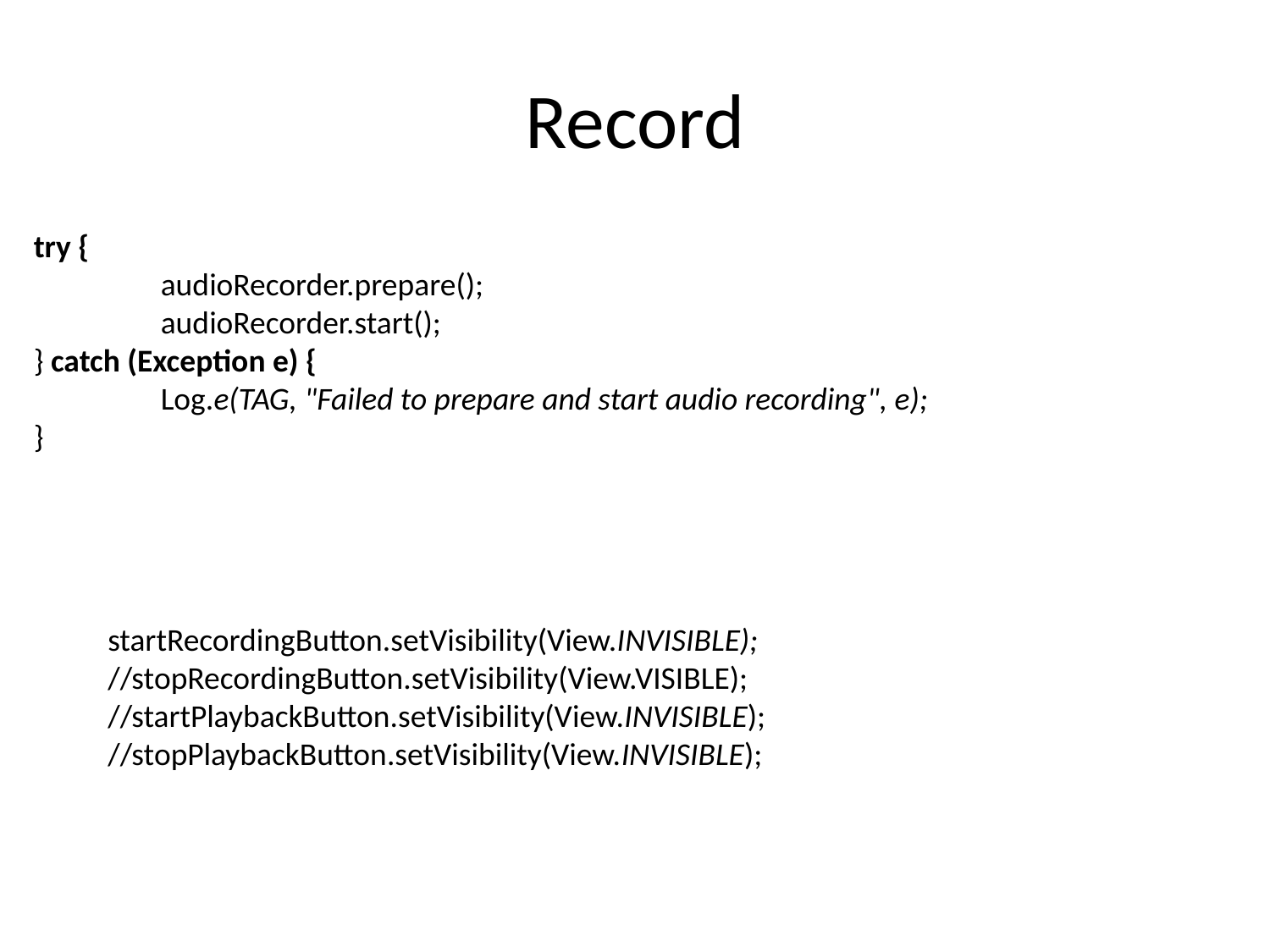

# Record
try {
	audioRecorder.prepare();
	audioRecorder.start();
} catch (Exception e) {
	Log.e(TAG, "Failed to prepare and start audio recording", e);
}
startRecordingButton.setVisibility(View.INVISIBLE);
//stopRecordingButton.setVisibility(View.VISIBLE);
//startPlaybackButton.setVisibility(View.INVISIBLE);
//stopPlaybackButton.setVisibility(View.INVISIBLE);